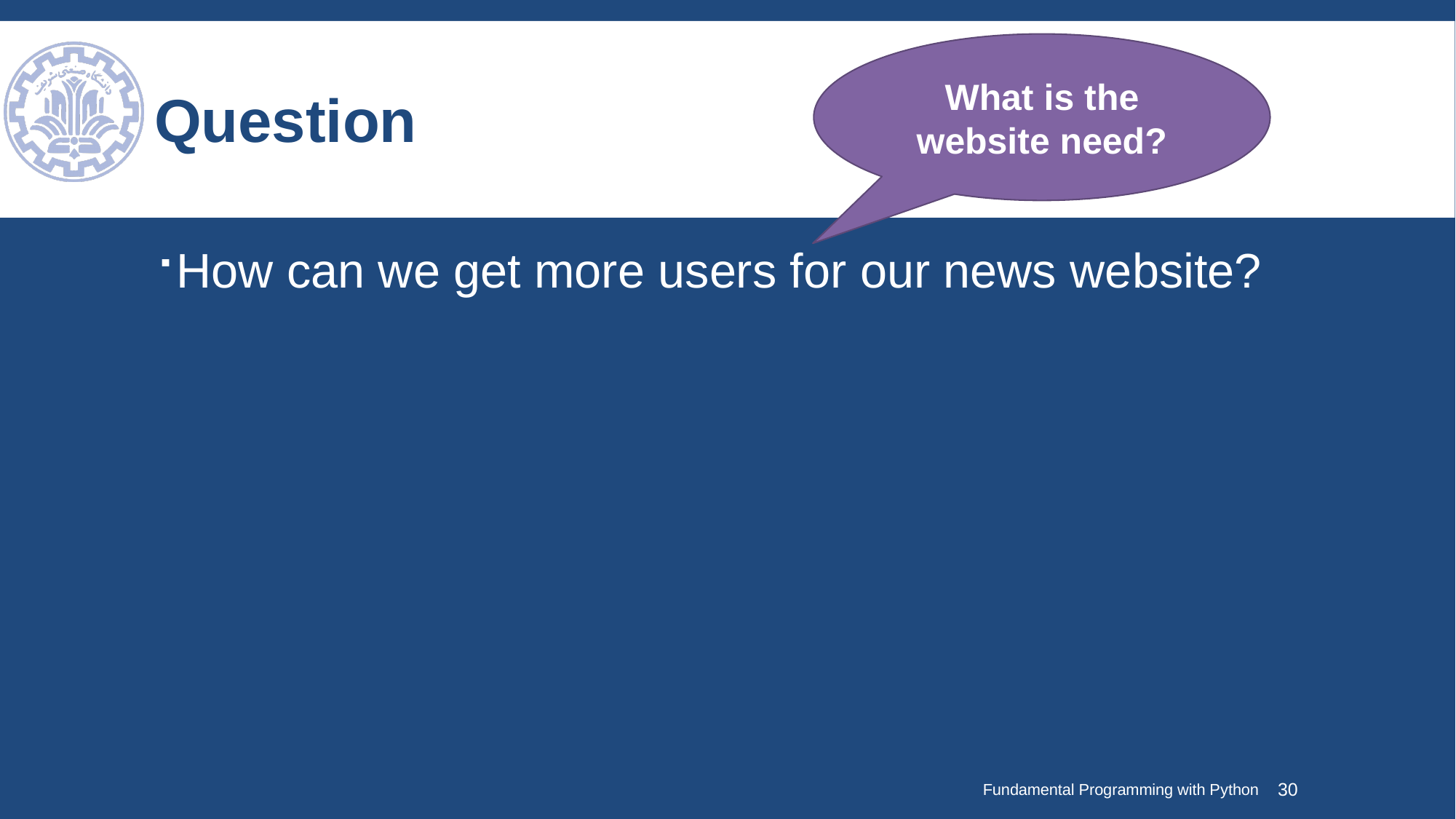

# Question
What is the website need?
How can we get more users for our news website?
Fundamental Programming with Python
30